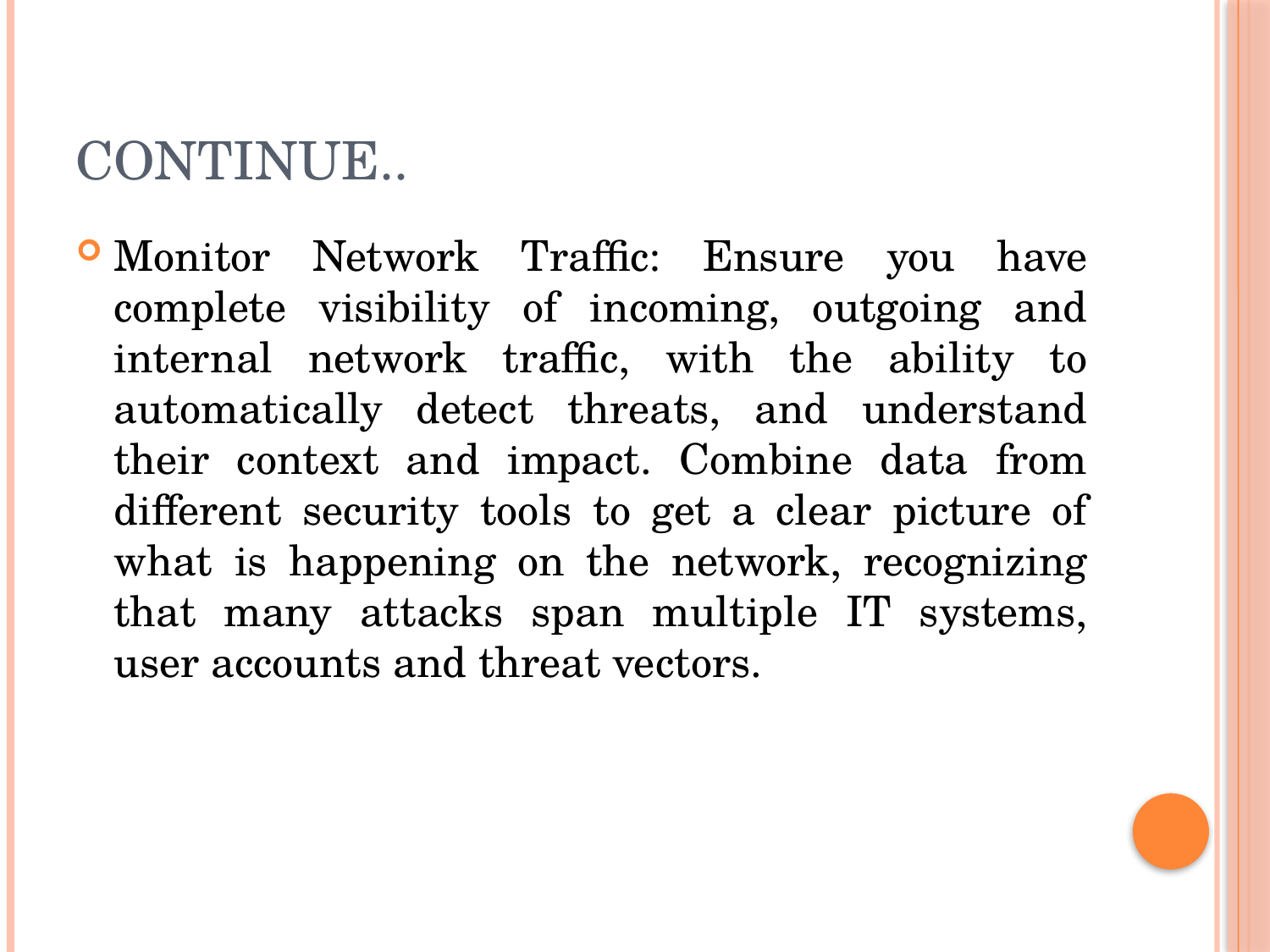

# Continue..
Monitor Network Traffic: Ensure you have complete visibility of incoming, outgoing and internal network traffic, with the ability to automatically detect threats, and understand their context and impact. Combine data from different security tools to get a clear picture of what is happening on the network, recognizing that many attacks span multiple IT systems, user accounts and threat vectors.